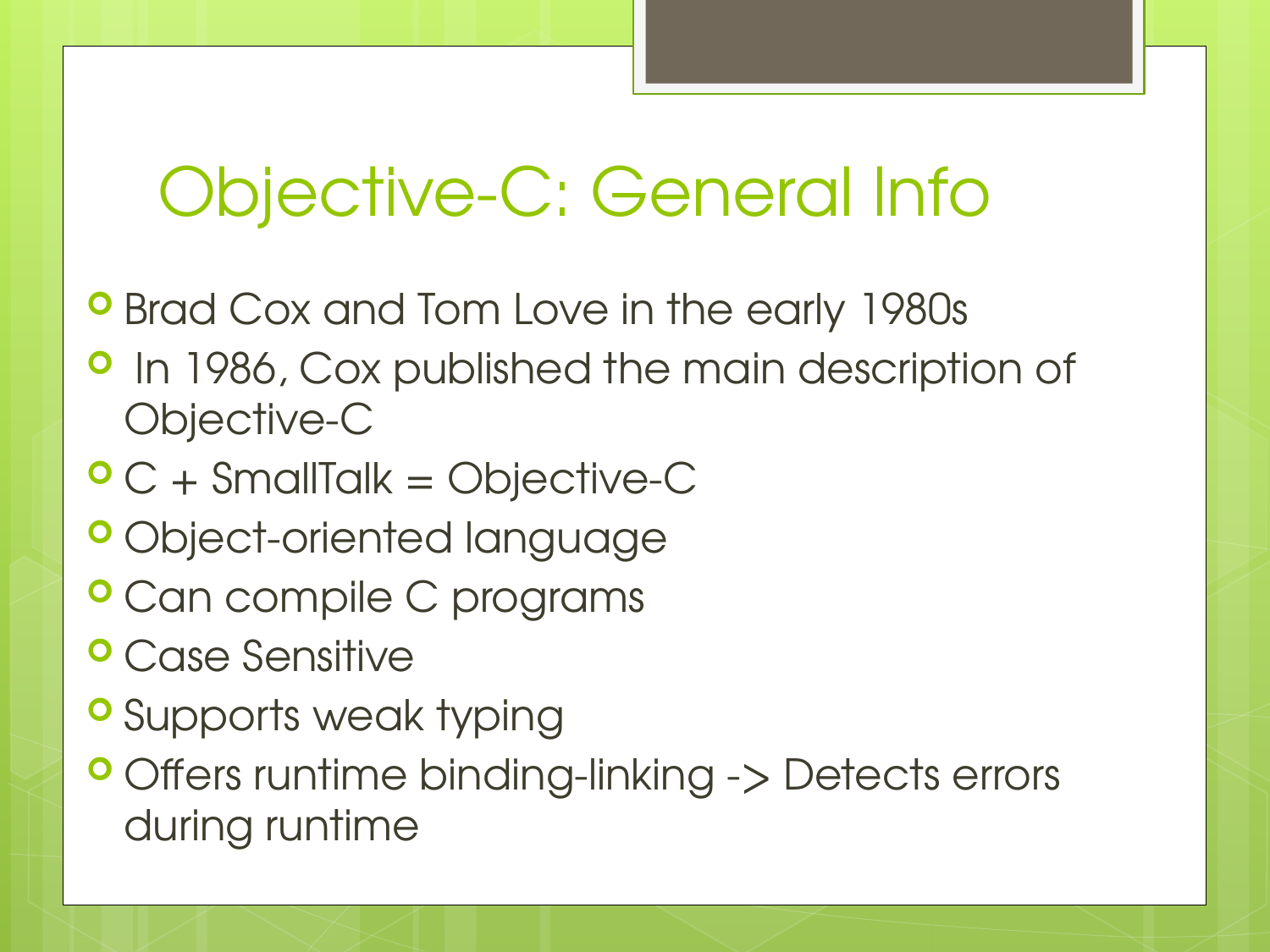

# Objective-C: General Info
Brad Cox and Tom Love in the early 1980s
 In 1986, Cox published the main description of Objective-C
C + SmallTalk = Objective-C
Object-oriented language
Can compile C programs
Case Sensitive
Supports weak typing
Offers runtime binding-linking -> Detects errors during runtime